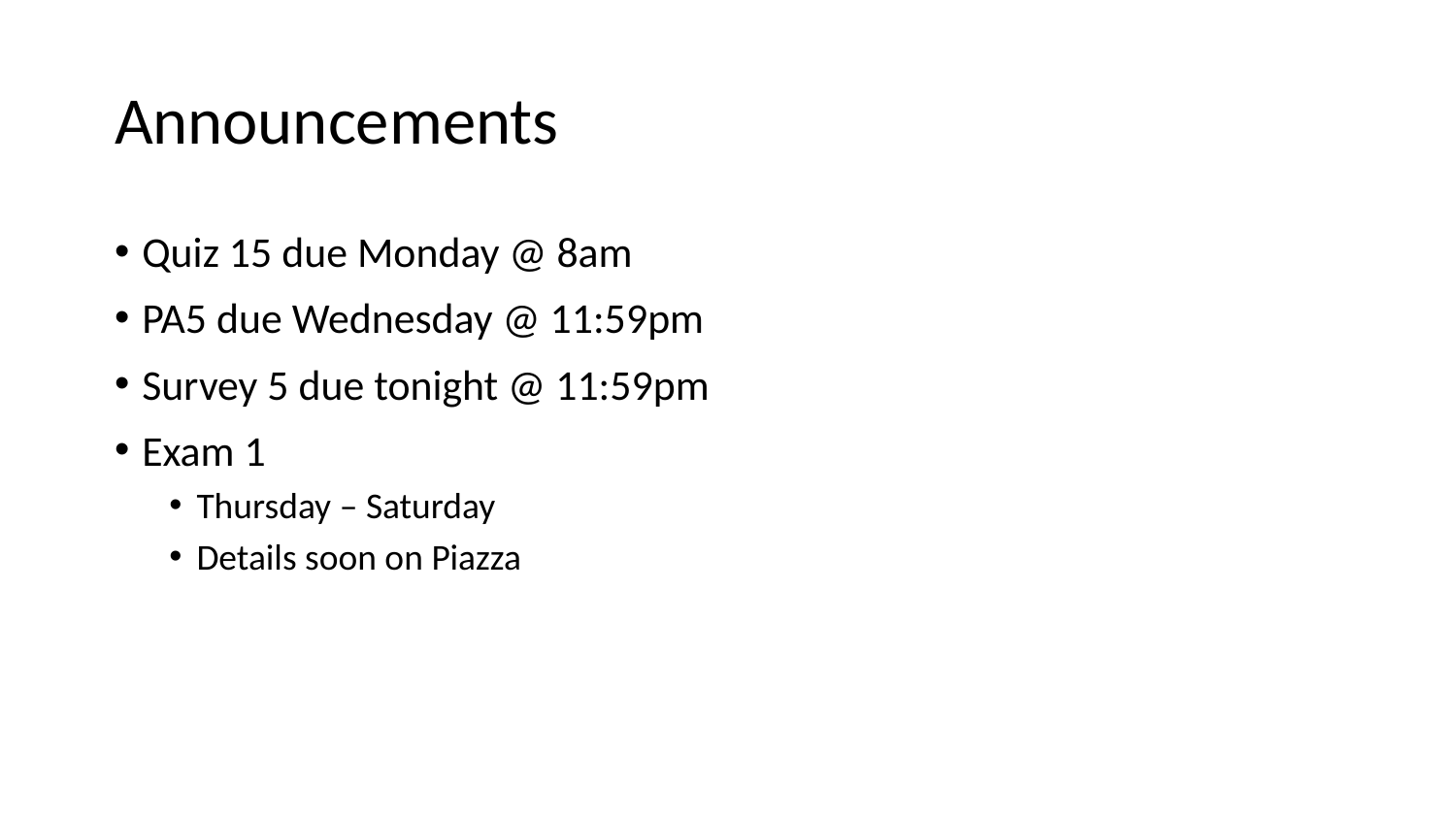

# Announcements
Quiz 15 due Monday @ 8am
PA5 due Wednesday @ 11:59pm
Survey 5 due tonight @ 11:59pm
Exam 1
Thursday – Saturday
Details soon on Piazza